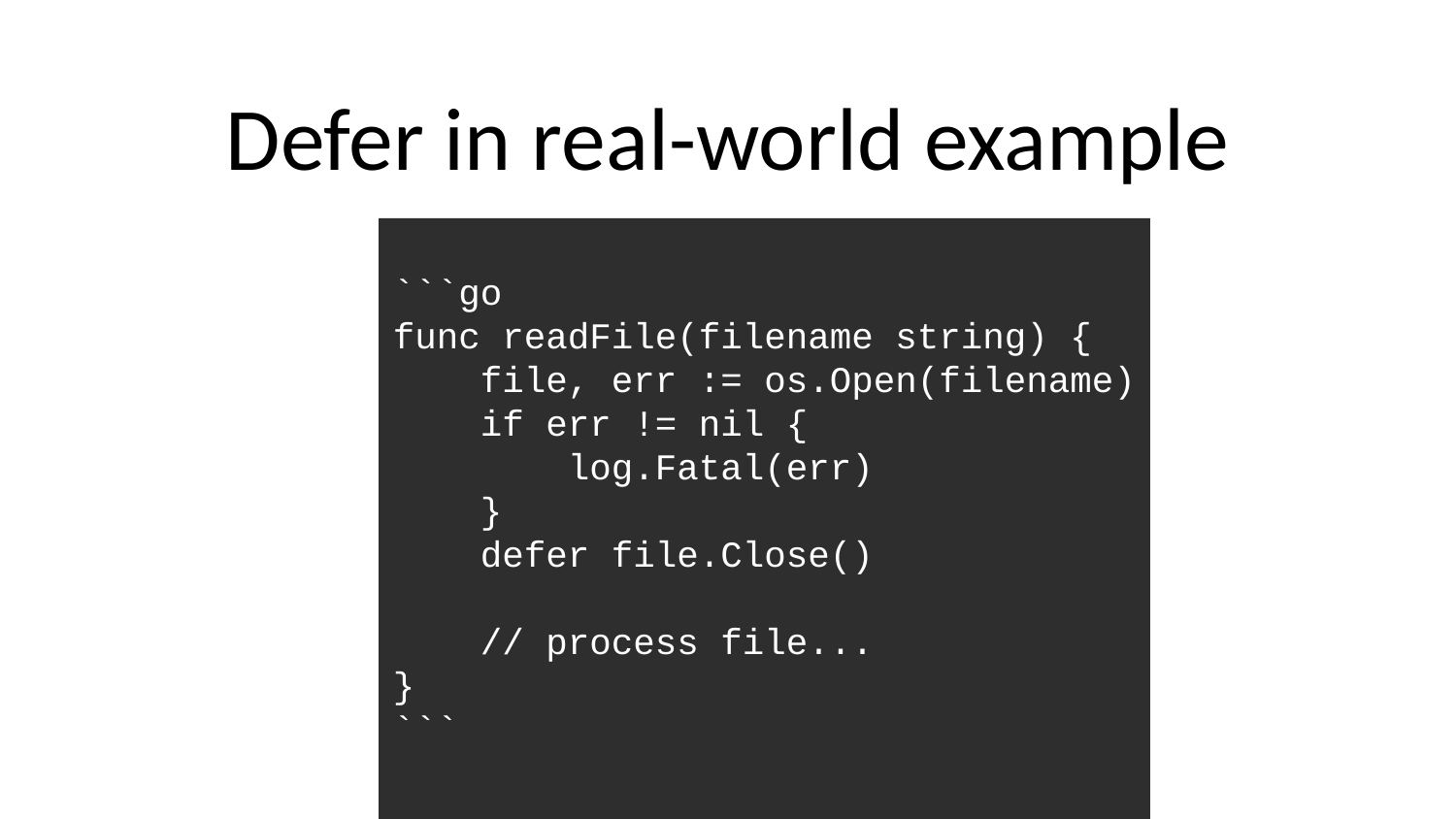

# Defer in real-world example

```go
func readFile(filename string) {
    file, err := os.Open(filename)
    if err != nil {
        log.Fatal(err)
    }
    defer file.Close()
    // process file...
}
```